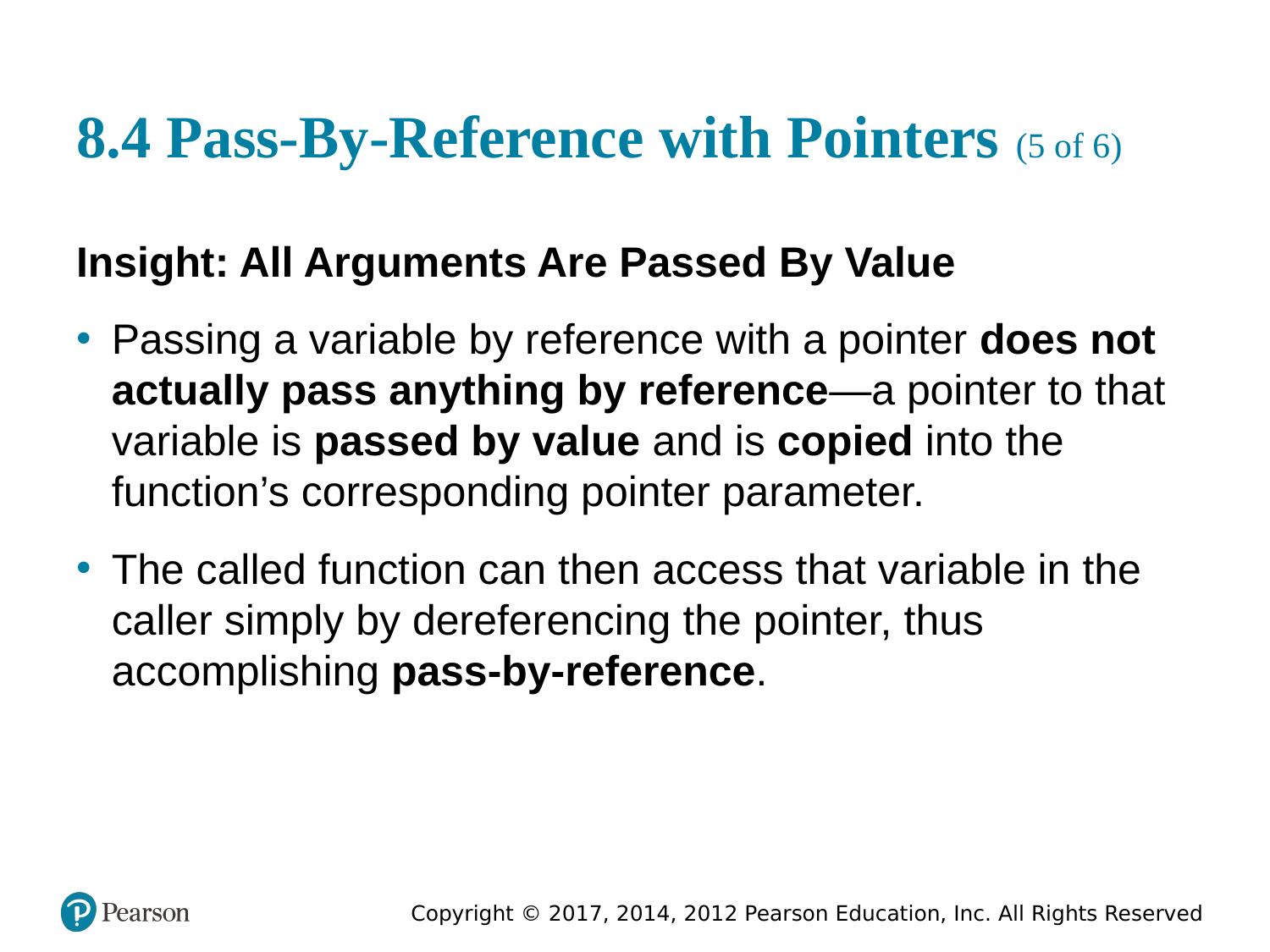

# 8.4 Pass-By-Reference with Pointers (5 of 6)
Insight: All Arguments Are Passed By Value
Passing a variable by reference with a pointer does not actually pass anything by reference—a pointer to that variable is passed by value and is copied into the function’s corresponding pointer parameter.
The called function can then access that variable in the caller simply by dereferencing the pointer, thus accomplishing pass-by-reference.